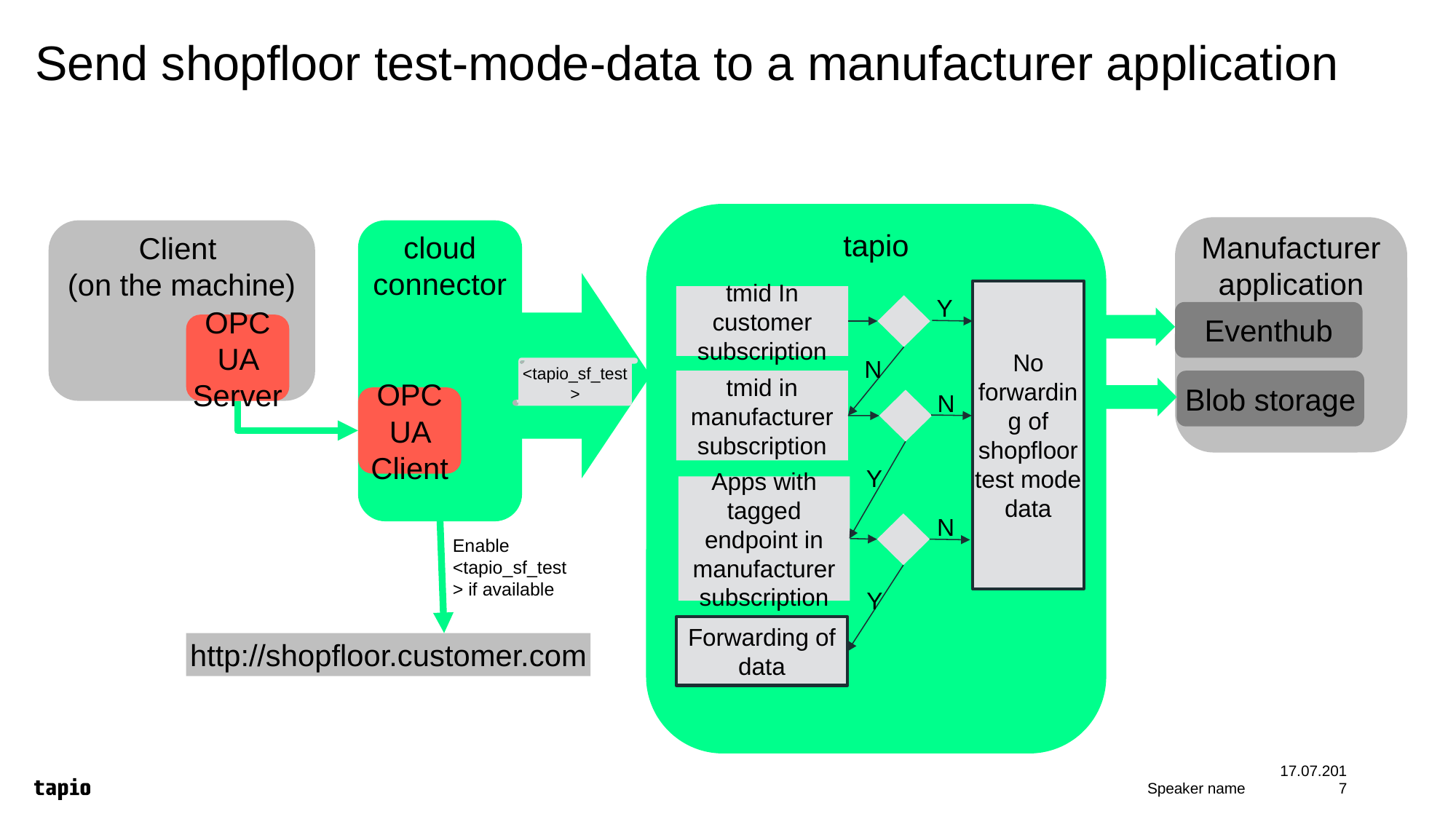

# Send shopfloor test-mode-data to a manufacturer application
tapio
No forwarding of shopfloor test mode data
tmid In customer subscription

Y

N
tmid in manufacturer subscription
N

Y
Apps with tagged endpoint in manufacturer subscription
N

Y
Forwarding of data
Manufacturer application
Client
(on the machine)
cloud connector

Eventhub

OPC UA Server
<tapio_sf_test>
Blob storage

OPC UA Client
Enable <tapio_sf_test> if available
http://shopfloor.customer.com
Speaker name
17.07.2017